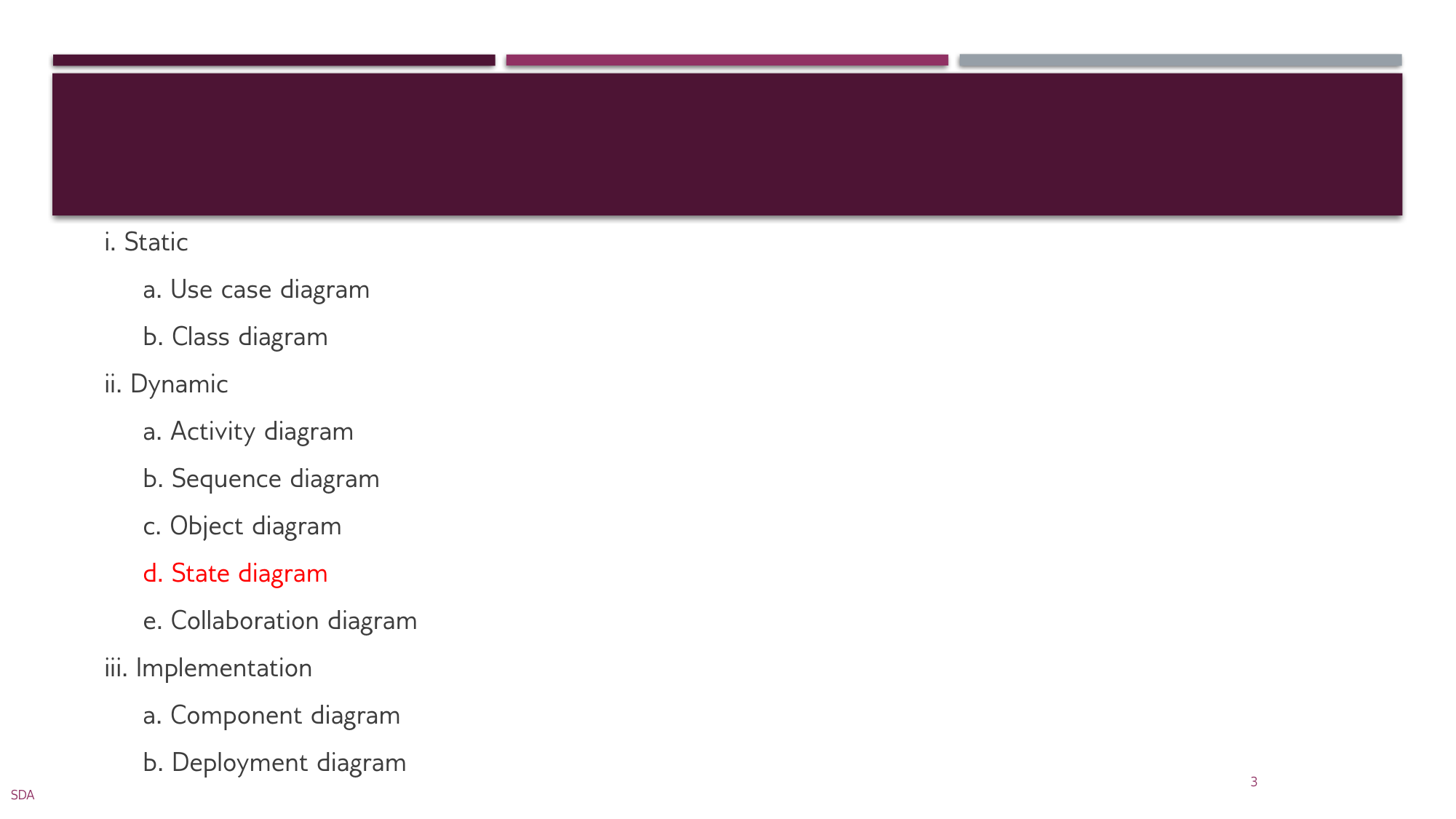

i. Static
a. Use case diagram
b. Class diagram
ii. Dynamic
a. Activity diagram
b. Sequence diagram
c. Object diagram
d. State diagram
e. Collaboration diagram
iii. Implementation
a. Component diagram
b. Deployment diagram
3
SDA